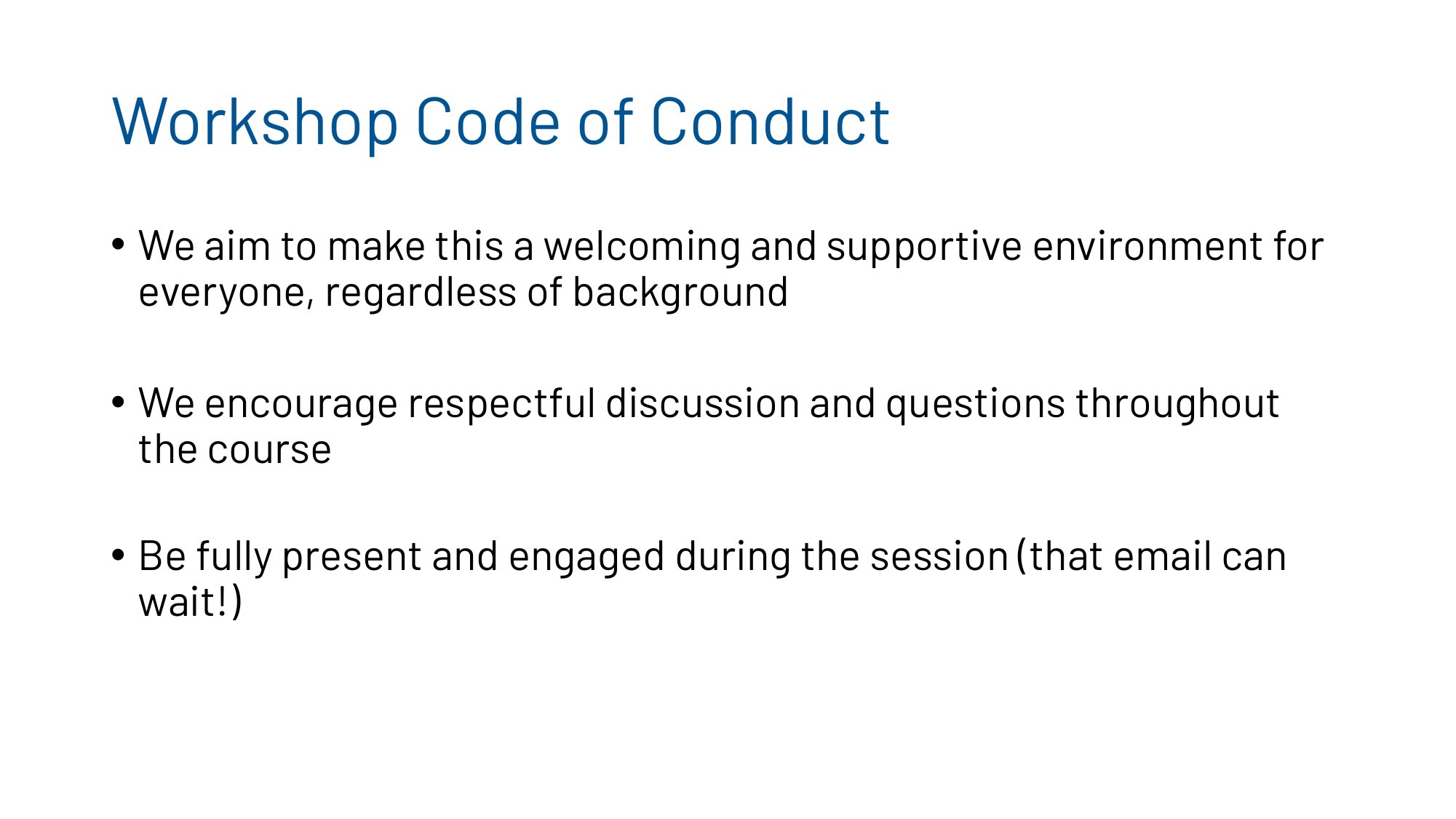

# Workshop Code of Conduct
We aim to make this a welcoming and supportive environment for everyone, regardless of background
We encourage respectful discussion and questions throughout the course
Be fully present and engaged during the session (that email can wait!)